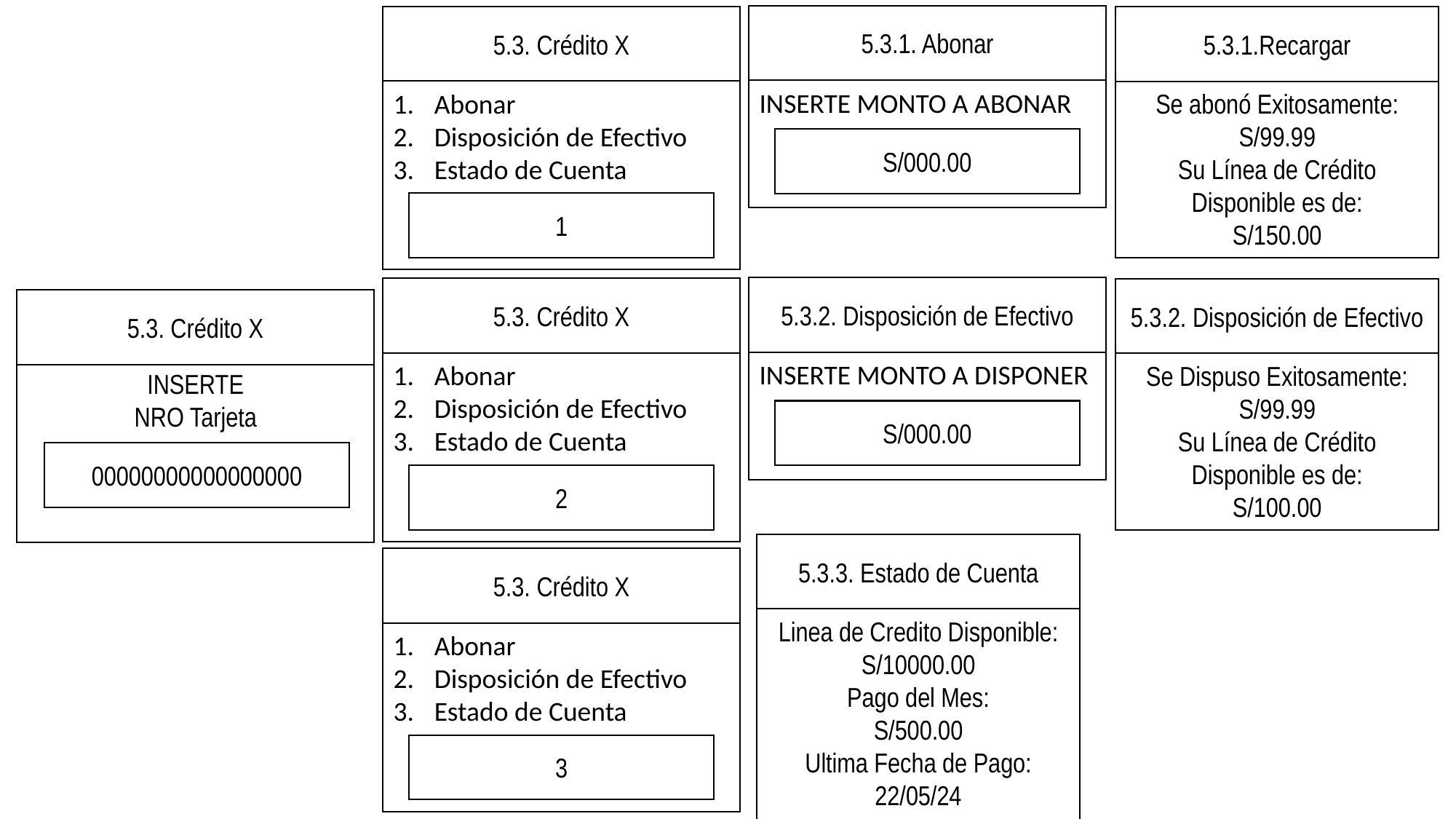

5.3.1. Abonar
INSERTE MONTO A ABONAR
S/000.00
5.3. Crédito X
Abonar
Disposición de Efectivo
Estado de Cuenta
1
5.3.1.Recargar
Se abonó Exitosamente:
S/99.99
Su Línea de Crédito Disponible es de:
S/150.00
5.3.2. Disposición de Efectivo
INSERTE MONTO A DISPONER
S/000.00
5.3. Crédito X
Abonar
Disposición de Efectivo
Estado de Cuenta
2
5.3.2. Disposición de Efectivo
Se Dispuso Exitosamente:
S/99.99
Su Línea de Crédito Disponible es de:
S/100.00
INSERTE
NRO Tarjeta

5.3. Crédito X
00000000000000000
5.3.3. Estado de Cuenta
Linea de Credito Disponible:
S/10000.00
Pago del Mes:
S/500.00
Ultima Fecha de Pago:
22/05/24
5.3. Crédito X
Abonar
Disposición de Efectivo
Estado de Cuenta
3